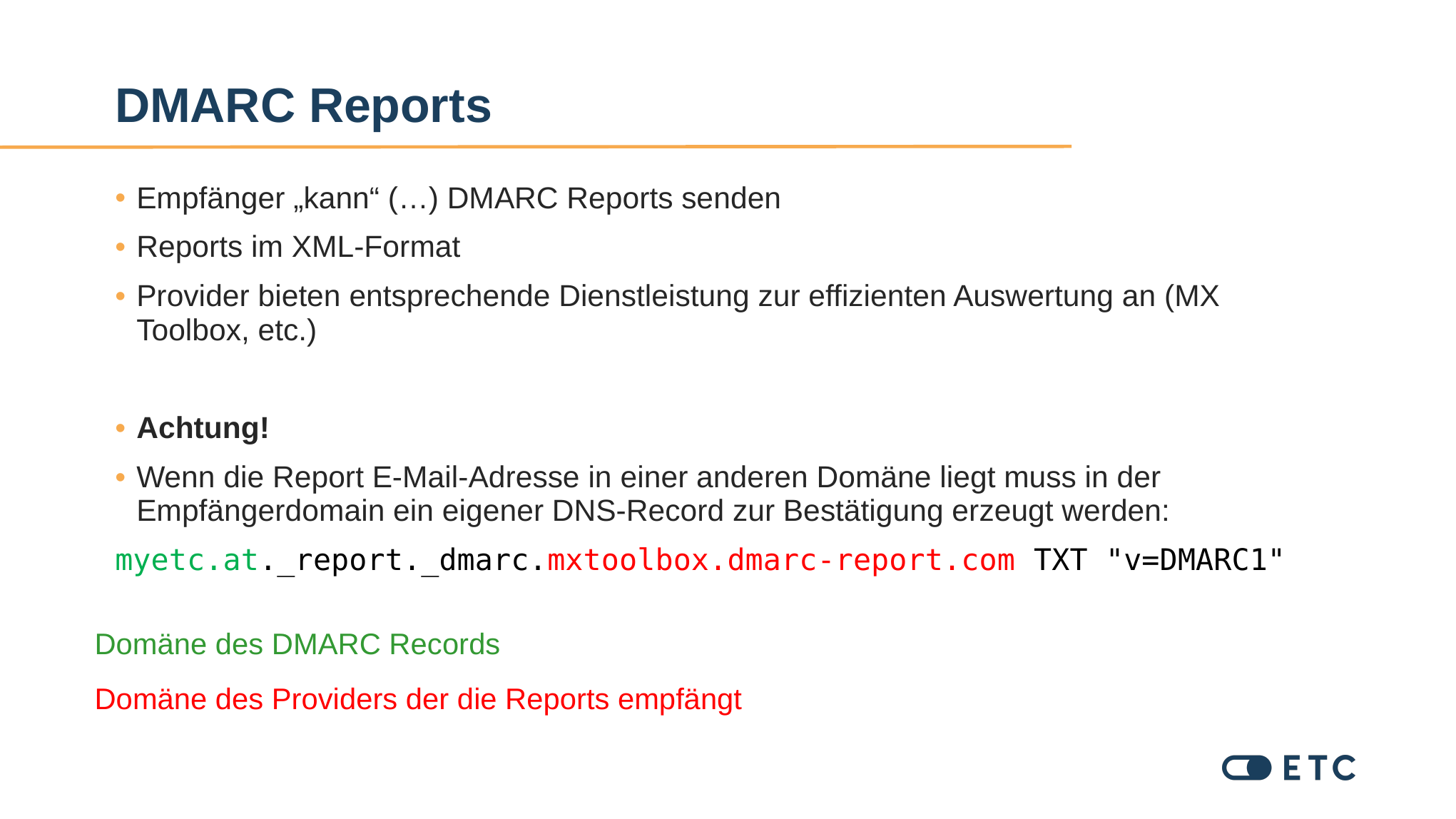

# DMARC Reports
Empfänger „kann“ (…) DMARC Reports senden
Reports im XML-Format
Provider bieten entsprechende Dienstleistung zur effizienten Auswertung an (MX Toolbox, etc.)

Achtung!
Wenn die Report E-Mail-Adresse in einer anderen Domäne liegt muss in der Empfängerdomain ein eigener DNS-Record zur Bestätigung erzeugt werden:
myetc.at._report._dmarc.mxtoolbox.dmarc-report.com TXT "v=DMARC1"

Domäne des DMARC Records
Domäne des Providers der die Reports empfängt